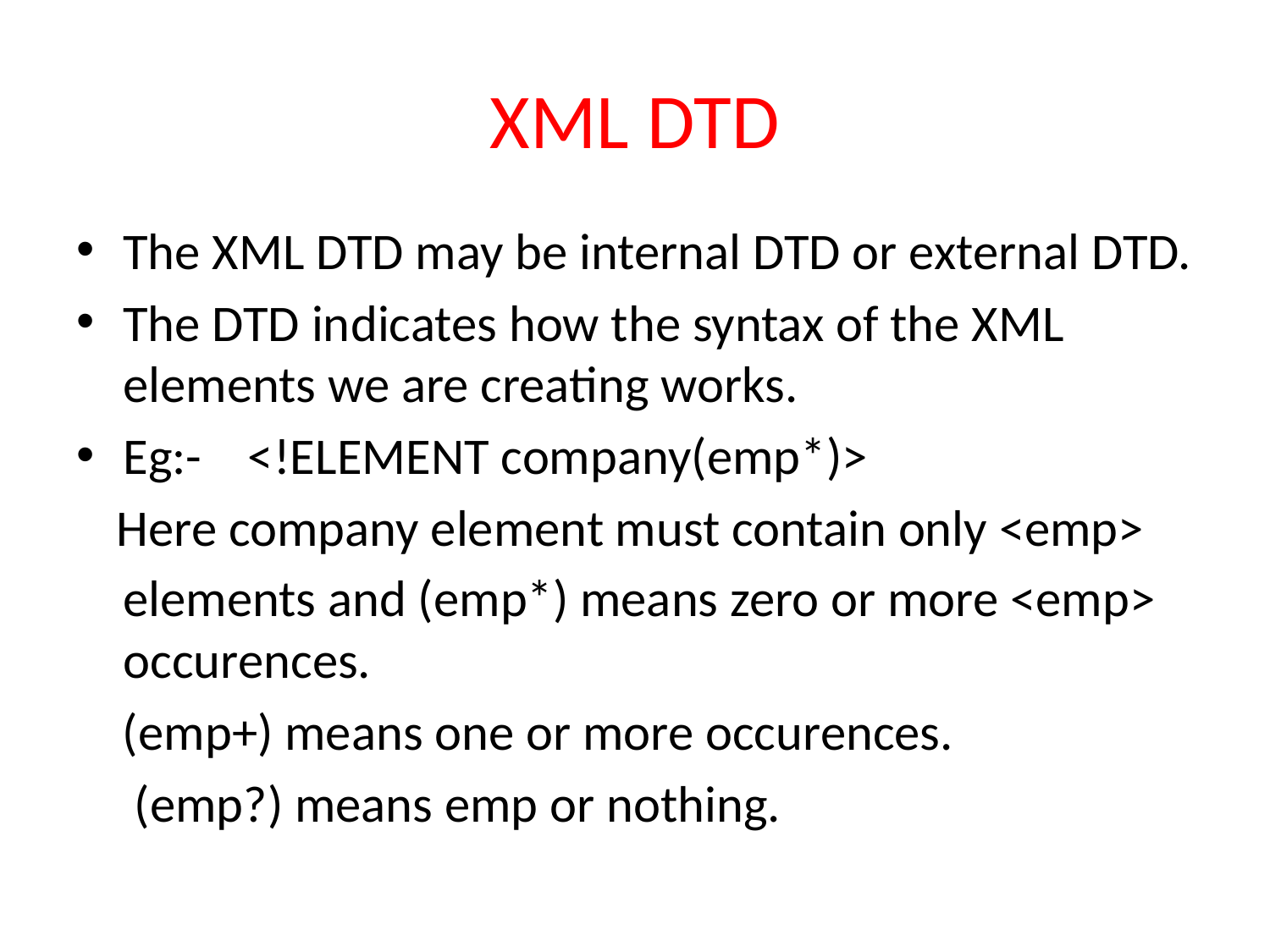

# XML DTD
The XML DTD may be internal DTD or external DTD.
The DTD indicates how the syntax of the XML elements we are creating works.
Eg:-    <!ELEMENT company(emp*)>
      Here company element must contain only <emp> elements and (emp*) means zero or more <emp> occurences.
    (emp+) means one or more occurences.
     (emp?) means emp or nothing.